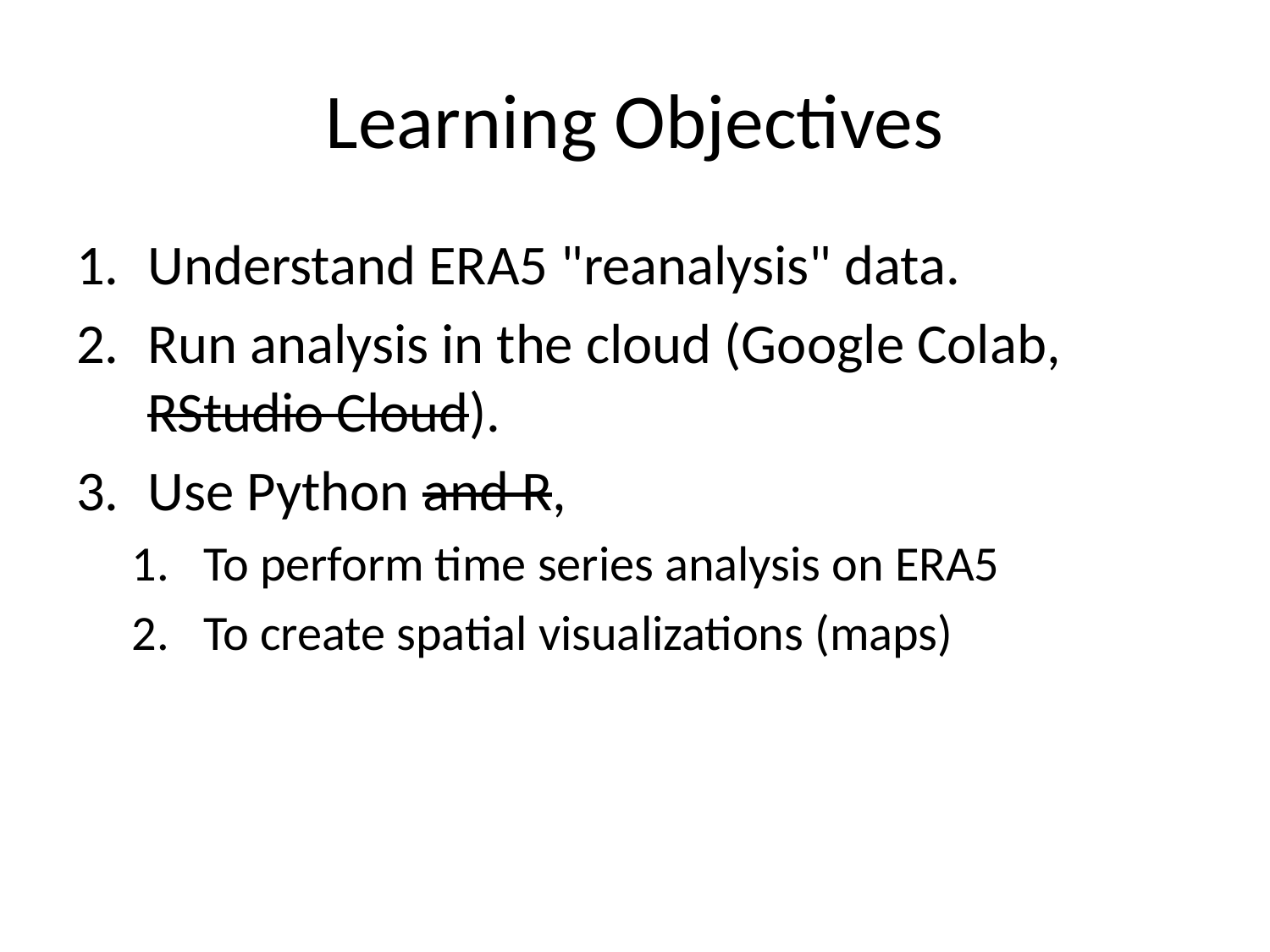

# Learning Objectives
Understand ERA5 "reanalysis" data.
Run analysis in the cloud (Google Colab, RStudio Cloud).
Use Python and R,
To perform time series analysis on ERA5
To create spatial visualizations (maps)